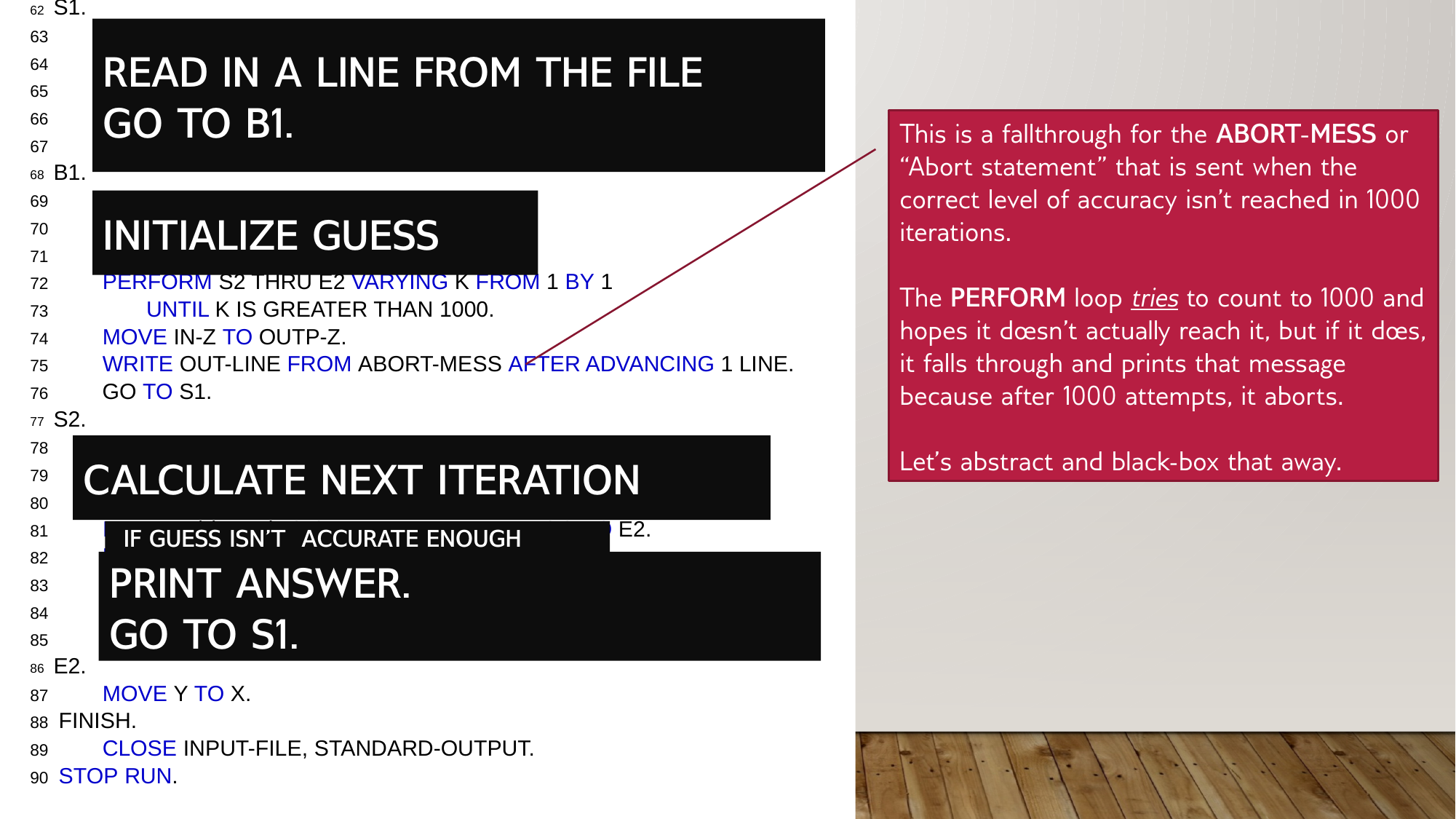

62 S1.
READ INPUT-FILE INTO IN-CARD AT END GO TO FINISH.
IF IN-Z IS GREATER THAN ZERO GO TO B1.
MOVE IN-Z TO OT-Z.
WRITE OUT-LINE FROM ERROR-MESS AFTER ADVANCING 1 LINE.
GO TO S1.
68 B1.
MOVE IN-DIFF TO DIFF.
MOVE IN-Z TO Z.
DIVIDE 2 INTO Z GIVING X ROUNDED.
PERFORM S2 THRU E2 VARYING K FROM 1 BY 1
UNTIL K IS GREATER THAN 1000.
MOVE IN-Z TO OUTP-Z.
WRITE OUT-LINE FROM ABORT-MESS AFTER ADVANCING 1 LINE.
GO TO S1.
77 S2.
COMPUTE Y ROUNDED = 0.5 * (X + Z / X).
SUBTRACT X FROM Y GIVING TEMP.
IF TEMP IS LESS THAN ZERO COMPUTE TEMP = - TEMP.
IF TEMP / (Y + X) IS GREATER THAN DIFF GO TO E2.
MOVE IN-Z TO OUT-Z.
MOVE Y TO OUT-Y.
WRITE OUT-LINE FROM PRINT-LINE AFTER ADVANCING 1 LINE.
GO TO S1.
86 E2.
MOVE Y TO X.
FINISH.
CLOSE INPUT-FILE, STANDARD-OUTPUT.
STOP RUN.
READ IN A LINE FROM THE FILE
GO TO B1.
This is a fallthrough for the ABORT-MESS or “Abort statement” that is sent when the correct level of accuracy isn’t reached in 1000 iterations.

The PERFORM loop tries to count to 1000 and hopes it doesn’t actually reach it, but if it does, it falls through and prints that message because after 1000 attempts, it aborts.
Let’s abstract and black-box that away.
INITIALIZE GUESS
CALCULATE NEXT ITERATION
 IF GUESS ISN’T  ACCURATE ENOUGH
PRINT ANSWER.
GO TO S1.